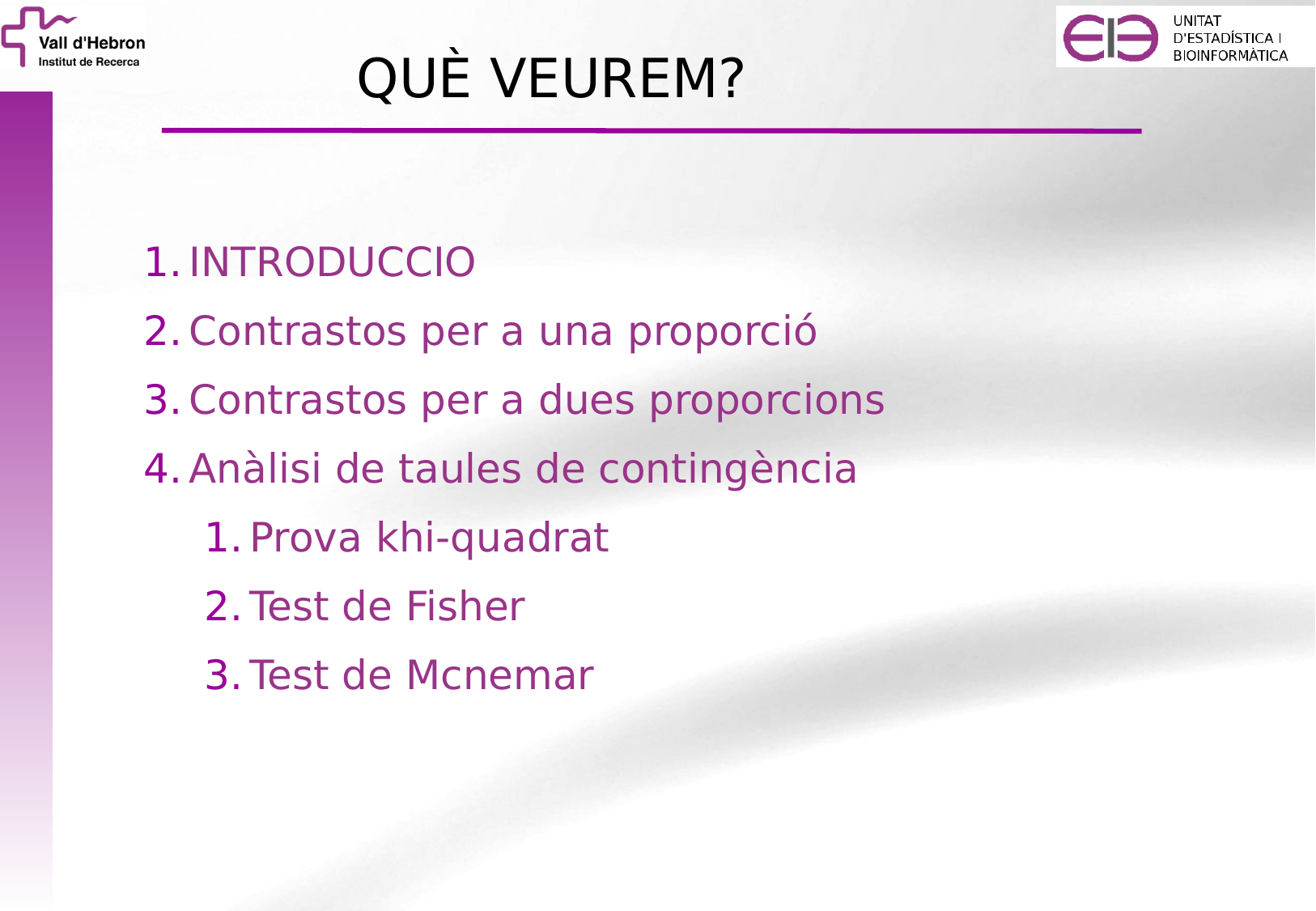

QUÈ VEUREM?
INTRODUCCIO
Contrastos per a una proporció
Contrastos per a dues proporcions
Anàlisi de taules de contingència
Prova khi-quadrat
Test de Fisher
Test de Mcnemar
3
5